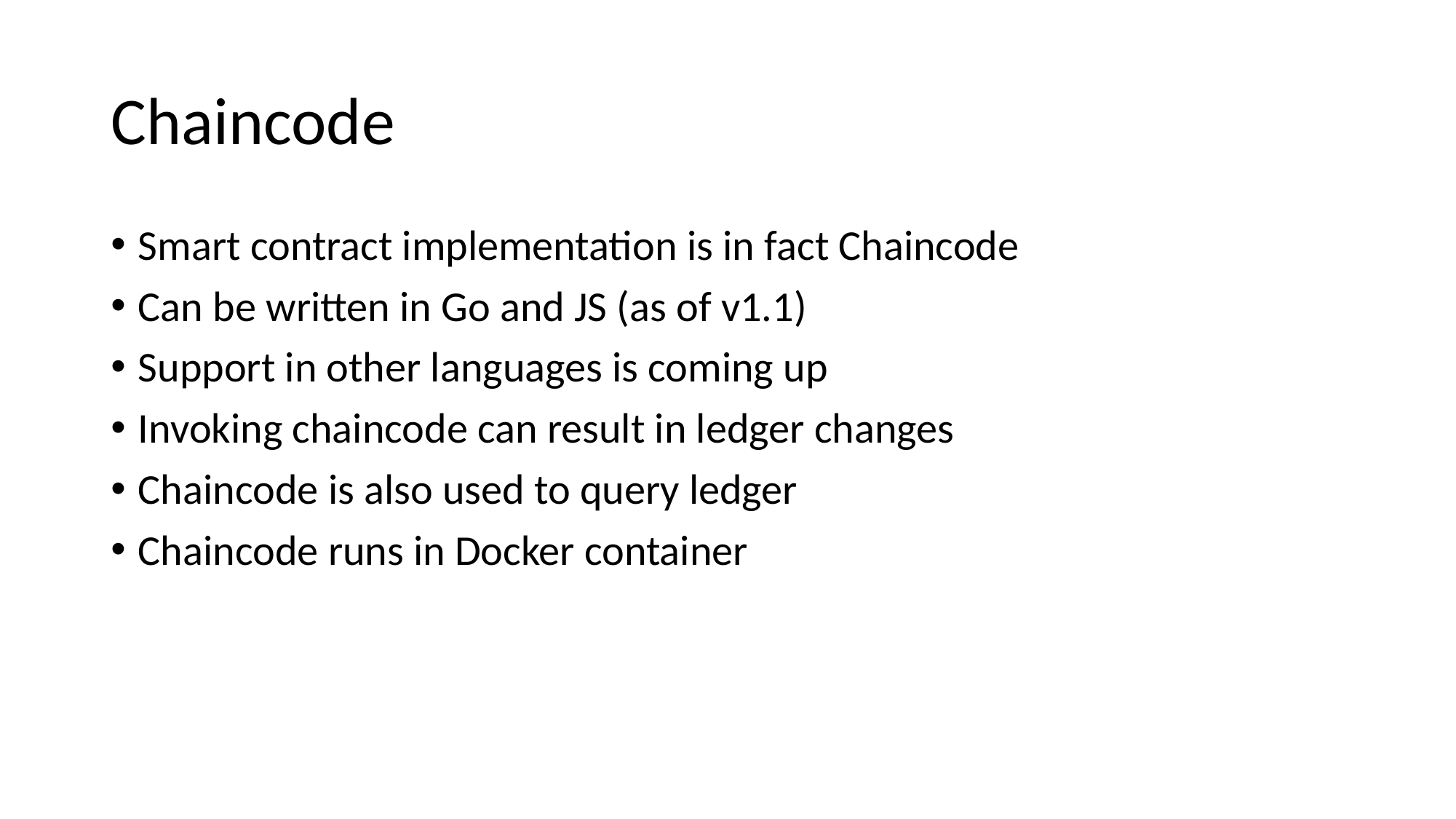

# Chaincode
Smart contract implementation is in fact Chaincode
Can be written in Go and JS (as of v1.1)
Support in other languages is coming up
Invoking chaincode can result in ledger changes
Chaincode is also used to query ledger
Chaincode runs in Docker container